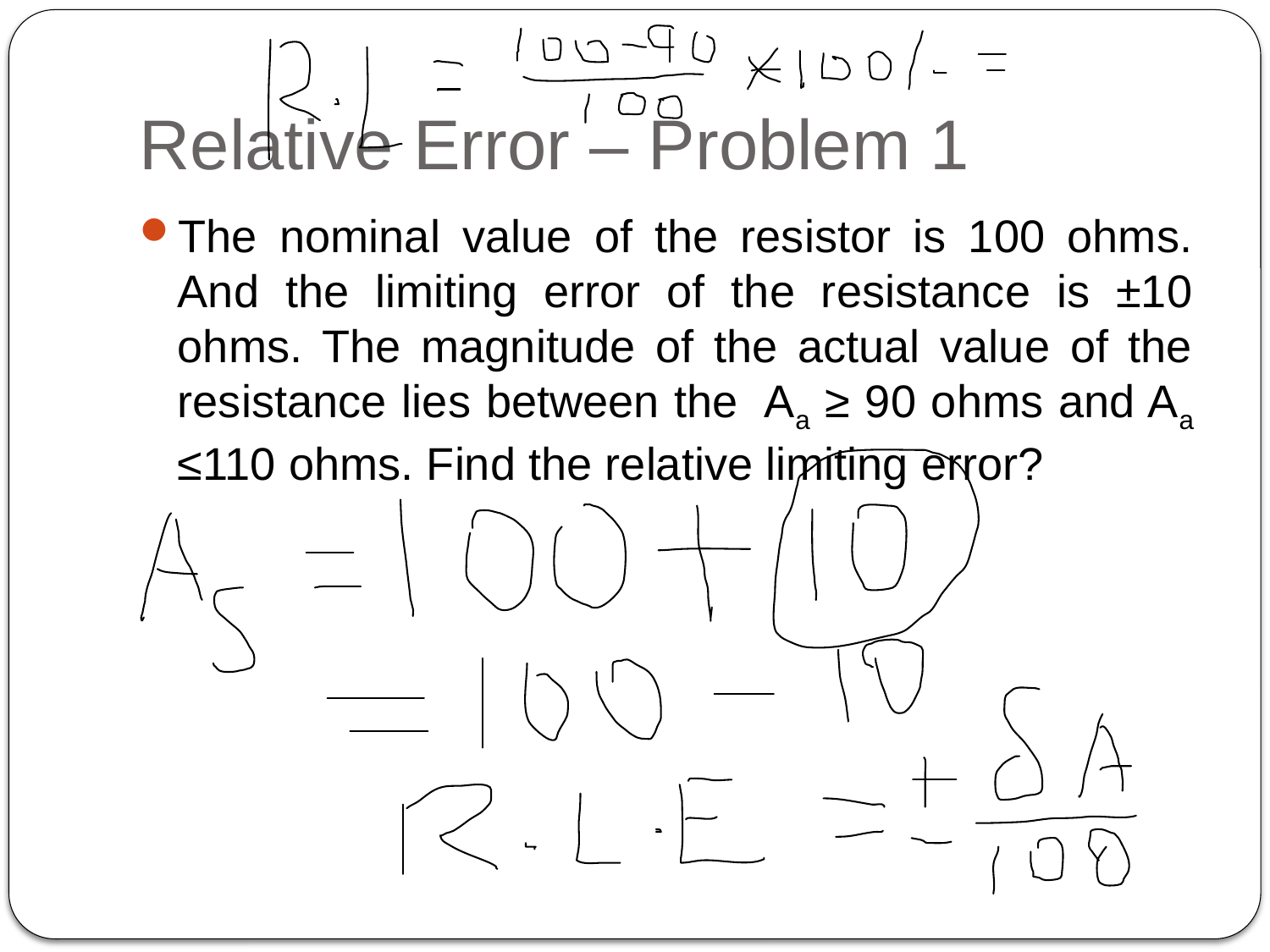

# Relative Error – Problem 1
The nominal value of the resistor is 100 ohms. And the limiting error of the resistance is ±10 ohms. The magnitude of the actual value of the resistance lies between the  Aa ≥ 90 ohms and Aa ≤110 ohms. Find the relative limiting error?